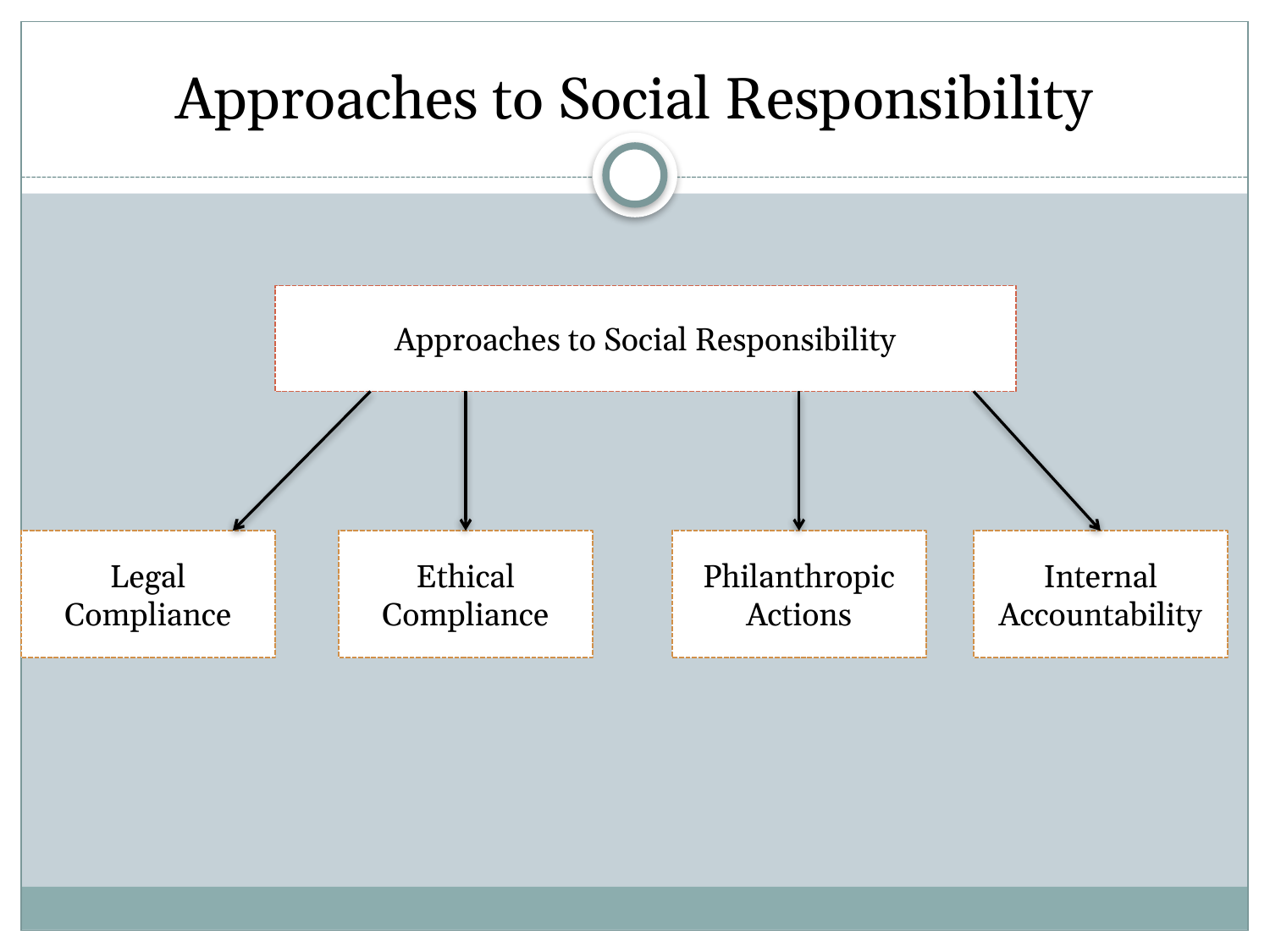

# Approaches to Social Responsibility
Approaches to Social Responsibility
Legal Compliance
Ethical Compliance
Philanthropic Actions
Internal Accountability